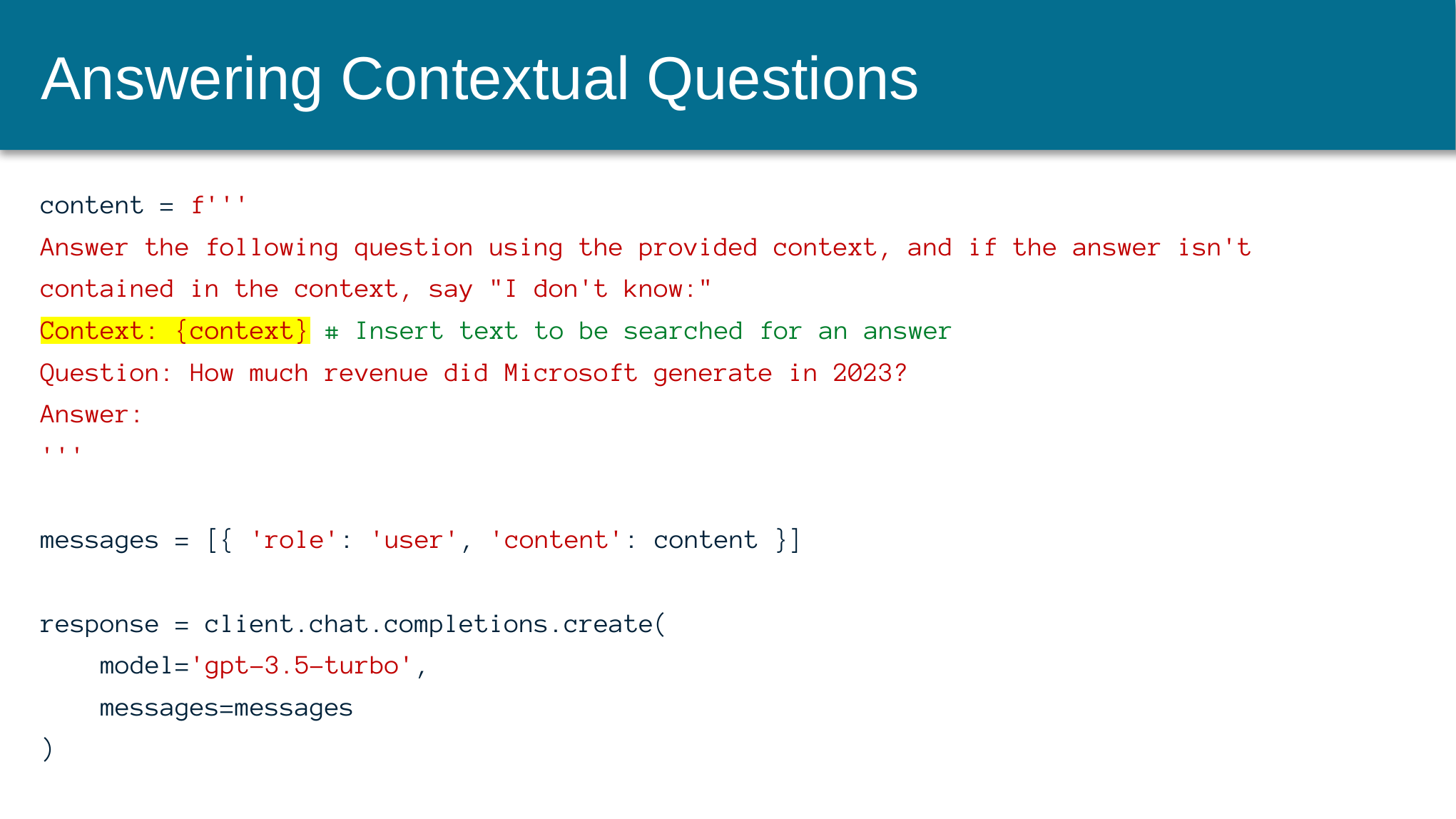

# Answering Contextual Questions
content = f'''
Answer the following question using the provided context, and if the answer isn't
contained in the context, say "I don't know:"
Context: {context} # Insert text to be searched for an answer
Question: How much revenue did Microsoft generate in 2023?
Answer:
'''

messages = [{ 'role': 'user', 'content': content }]

response = client.chat.completions.create(
    model='gpt-3.5-turbo',
    messages=messages
)